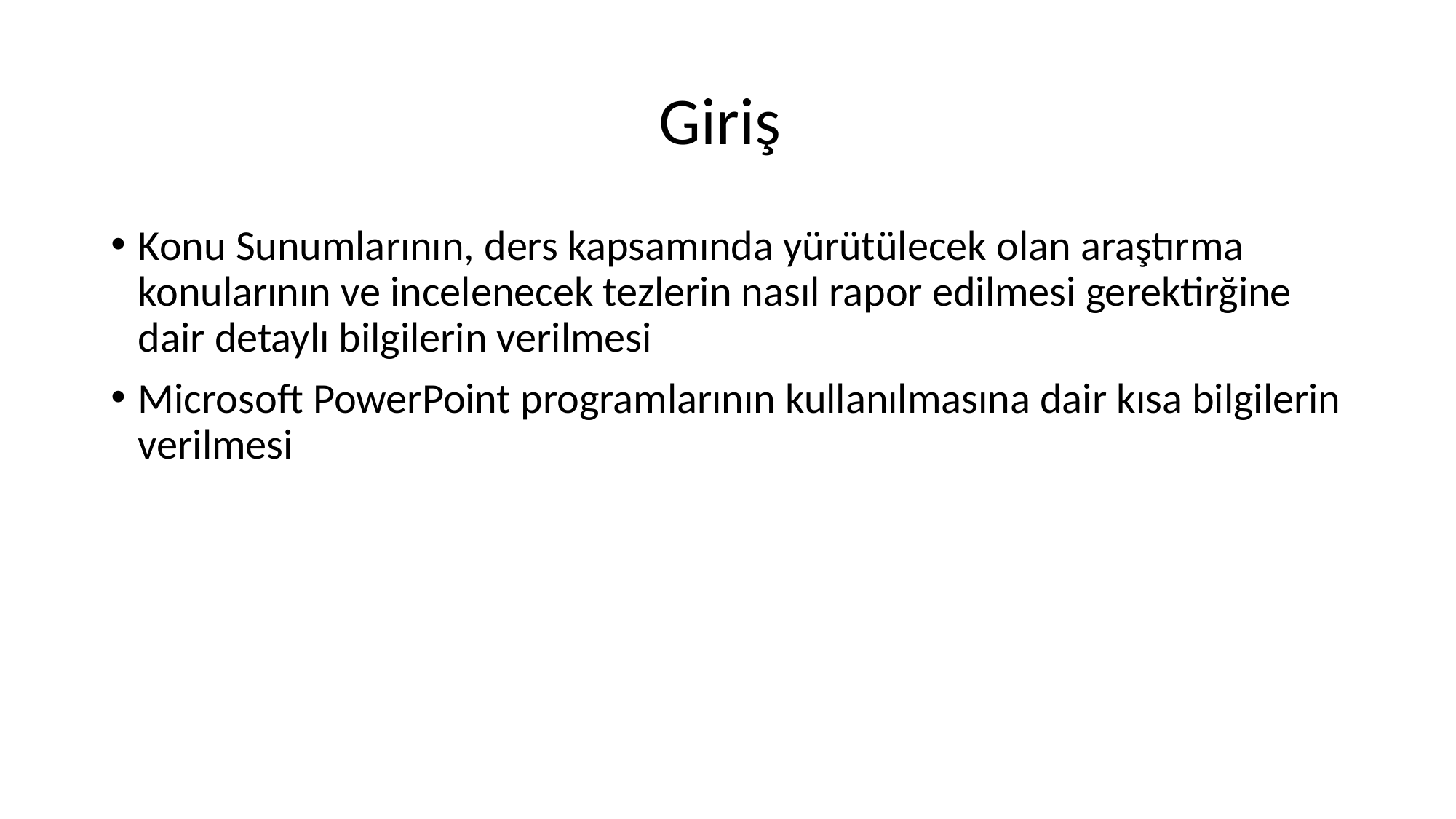

# Giriş
Konu Sunumlarının, ders kapsamında yürütülecek olan araştırma konularının ve incelenecek tezlerin nasıl rapor edilmesi gerektirğine dair detaylı bilgilerin verilmesi
Microsoft PowerPoint programlarının kullanılmasına dair kısa bilgilerin verilmesi